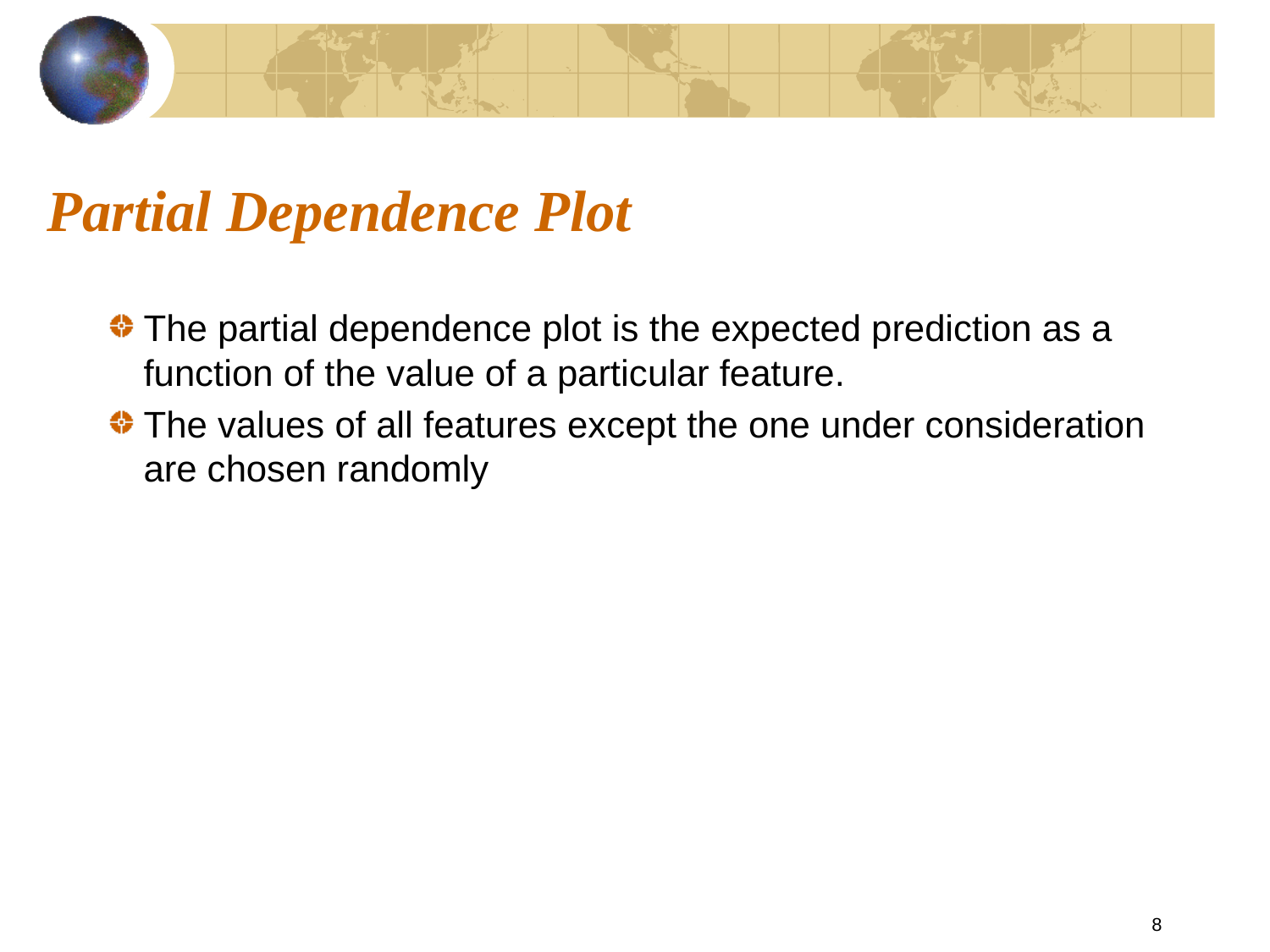

# Partial Dependence Plot
The partial dependence plot is the expected prediction as a function of the value of a particular feature.
The values of all features except the one under consideration are chosen randomly
8